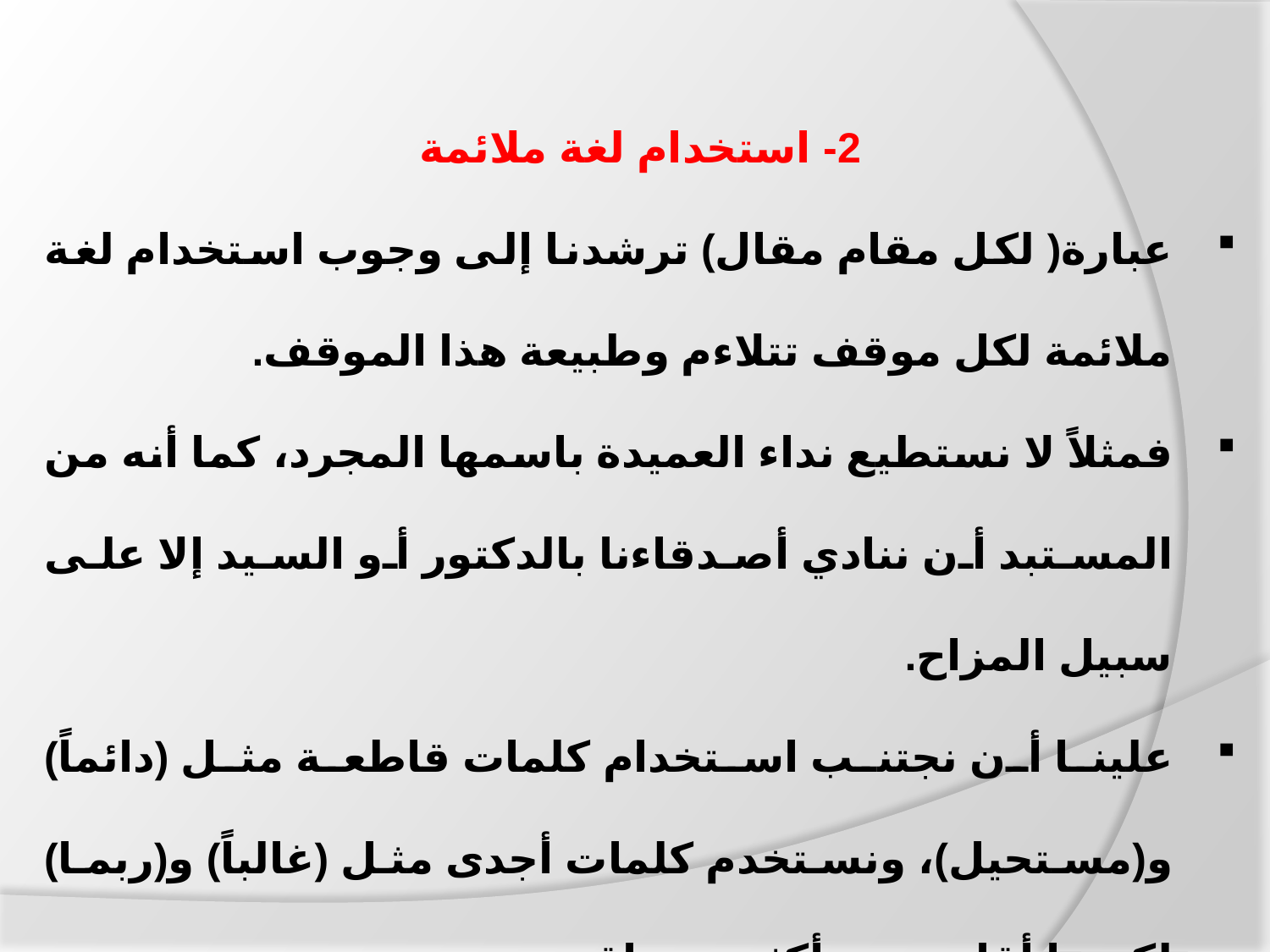

2- استخدام لغة ملائمة
عبارة( لكل مقام مقال) ترشدنا إلى وجوب استخدام لغة ملائمة لكل موقف تتلاءم وطبيعة هذا الموقف.
فمثلاً لا نستطيع نداء العميدة باسمها المجرد، كما أنه من المستبد أن ننادي أصدقاءنا بالدكتور أو السيد إلا على سبيل المزاح.
علينا أن نجتنب استخدام كلمات قاطعة مثل (دائماً) و(مستحيل)، ونستخدم كلمات أجدى مثل (غالباً) و(ربما) لكونها أقل حدة وأكثر مصداقية.